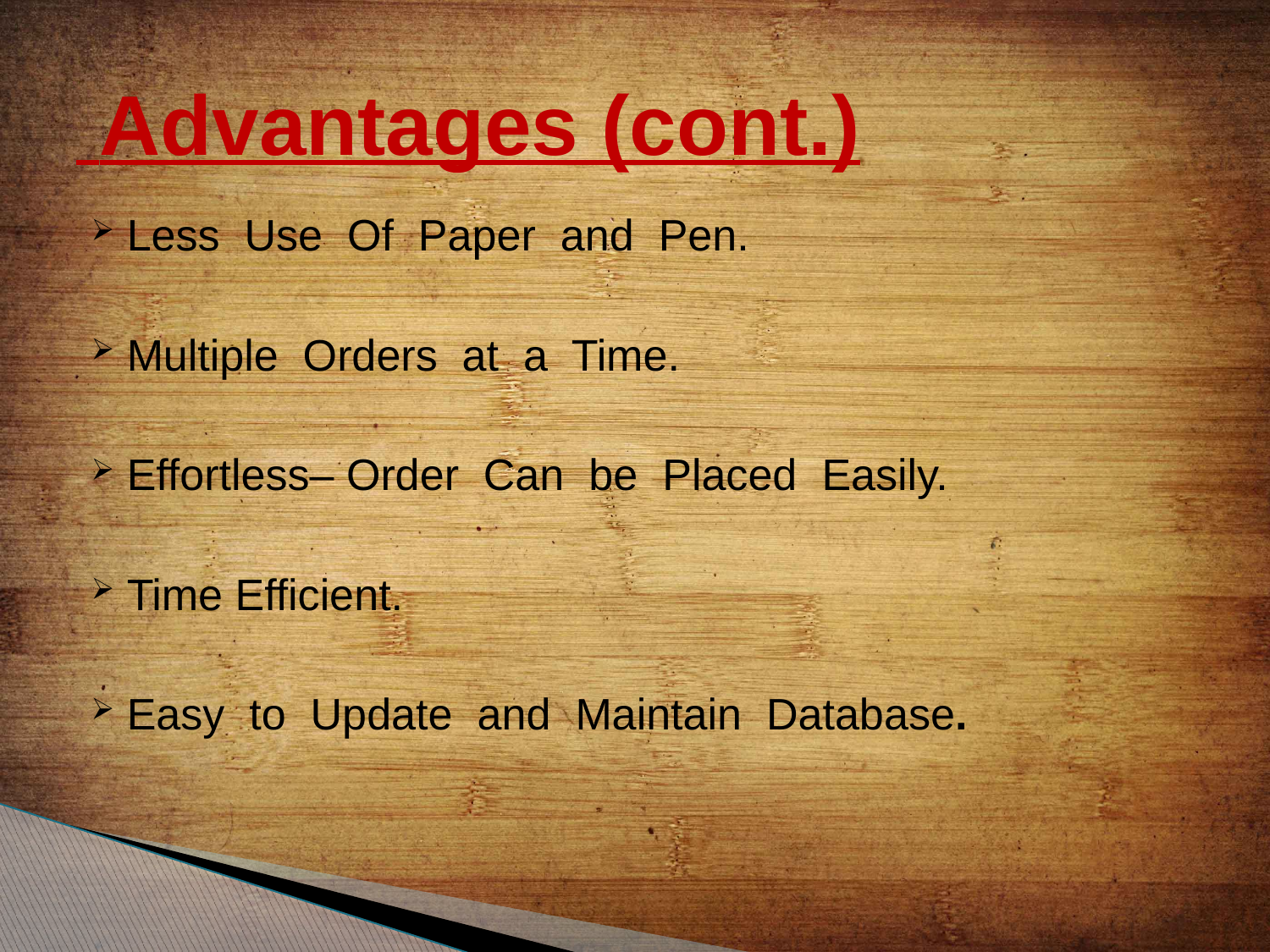

# Advantages (cont.)
Less  Use  Of  Paper  and  Pen.

Multiple  Orders  at  a  Time.

Effortless– Order  Can  be  Placed  Easily.

Time Efficient.

Easy  to  Update  and  Maintain  Database.